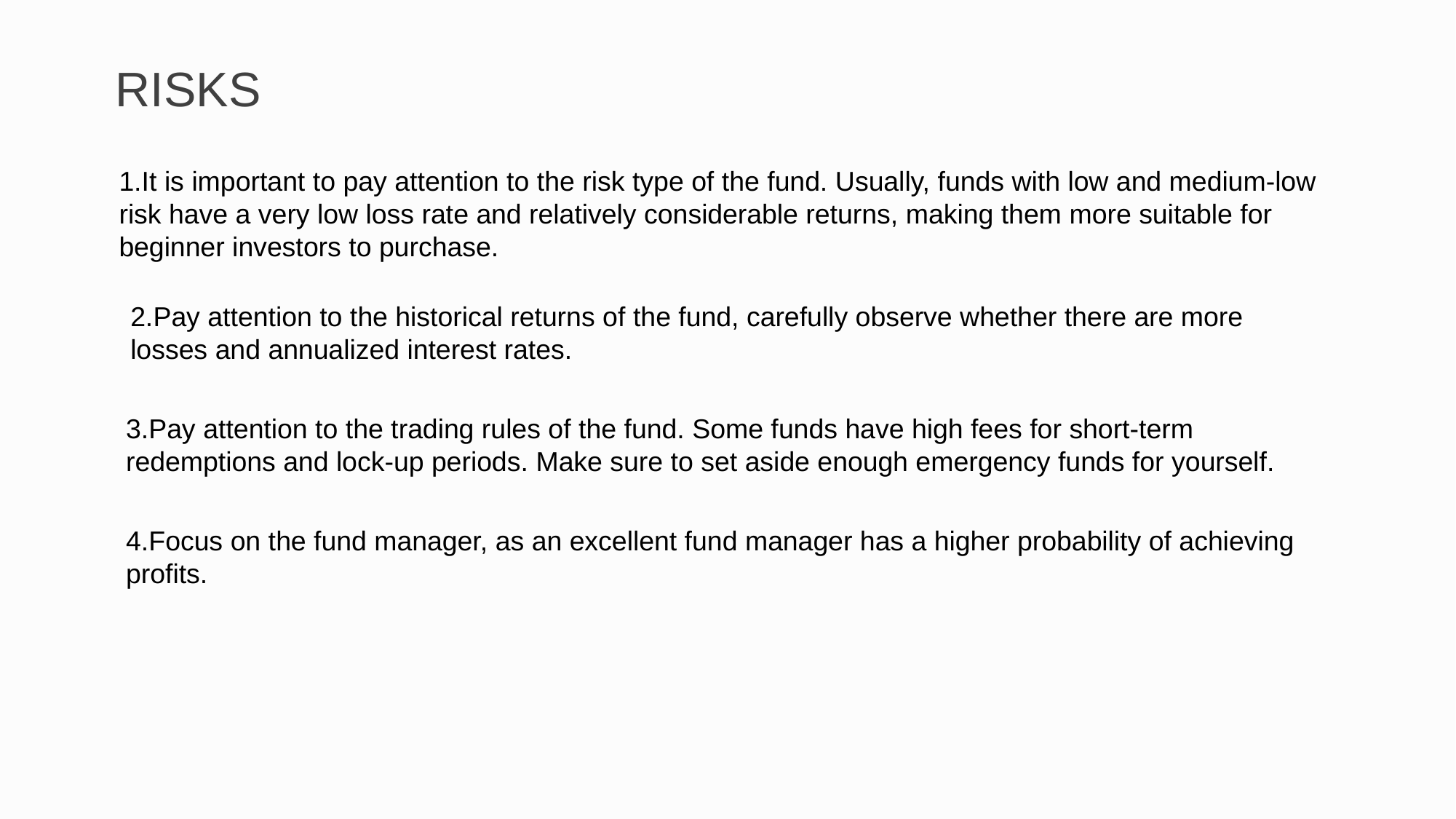

# RISKS
1.It is important to pay attention to the risk type of the fund. Usually, funds with low and medium-low risk have a very low loss rate and relatively considerable returns, making them more suitable for beginner investors to purchase.
2.Pay attention to the historical returns of the fund, carefully observe whether there are more losses and annualized interest rates.
3.Pay attention to the trading rules of the fund. Some funds have high fees for short-term redemptions and lock-up periods. Make sure to set aside enough emergency funds for yourself.
4.Focus on the fund manager, as an excellent fund manager has a higher probability of achieving profits.